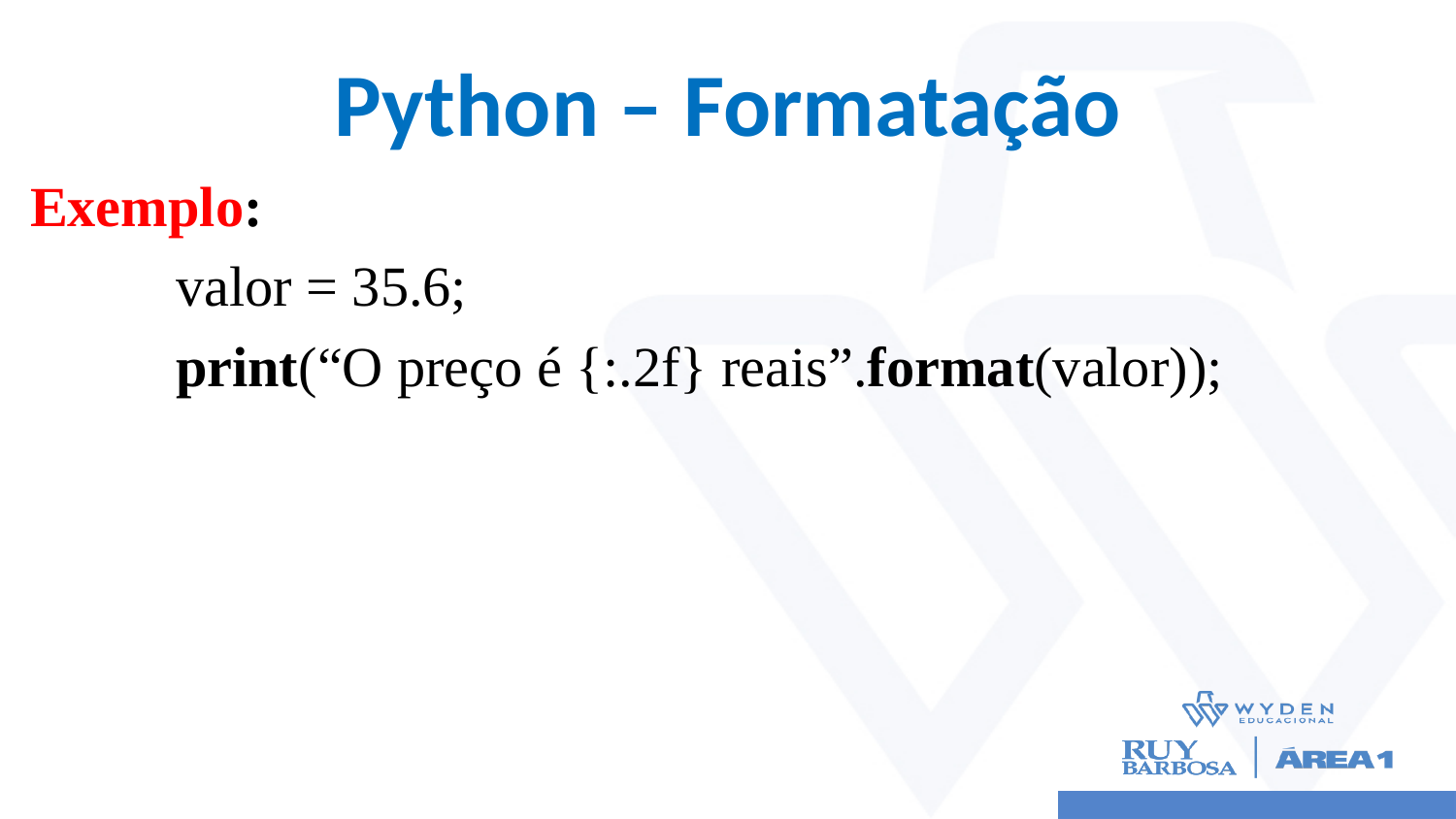

# Python – Formatação
Exemplo:
	valor = 35.6;
	print(“O preço é {:.2f} reais”.format(valor));